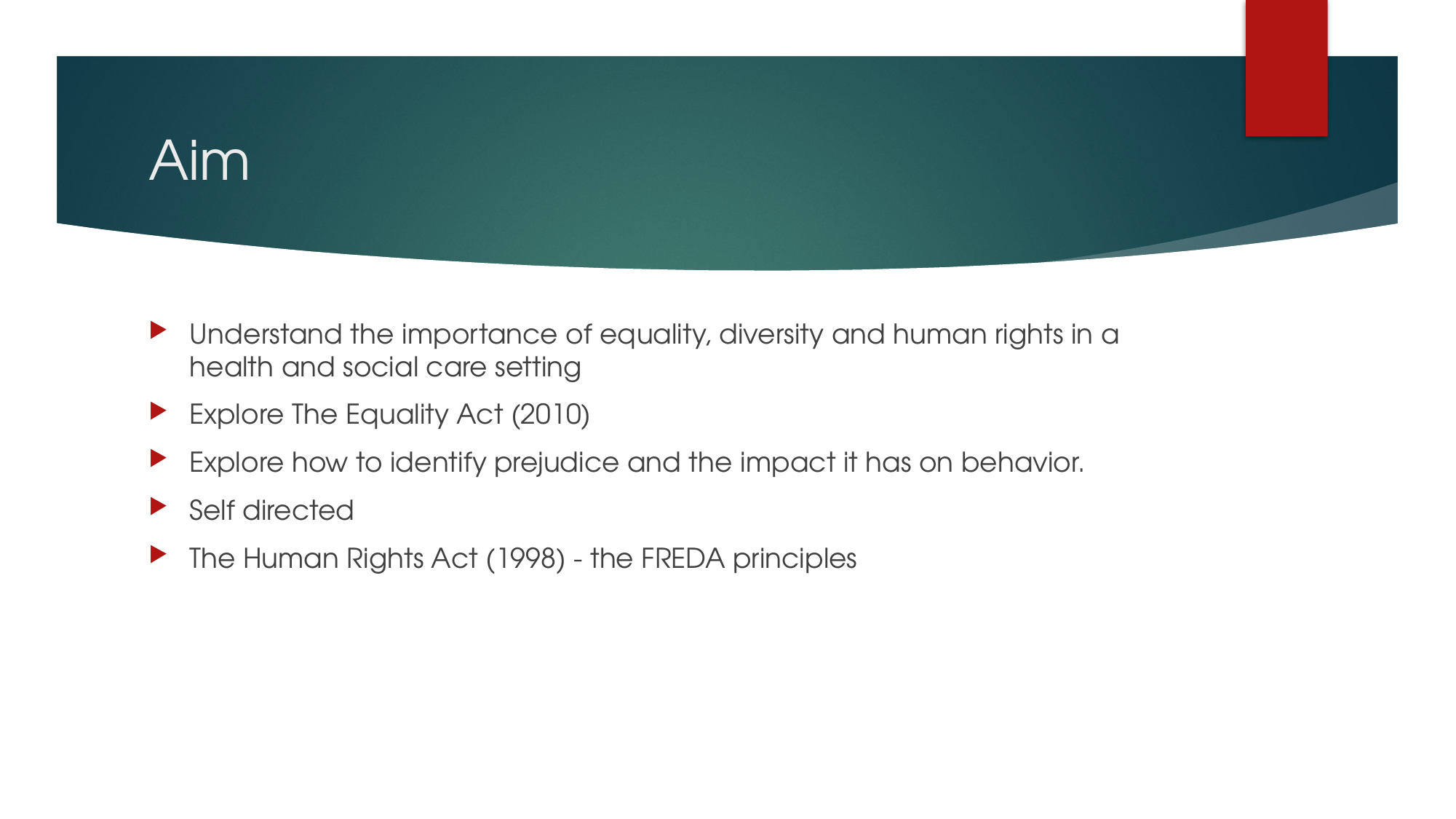

# Aim
Understand the importance of equality, diversity and human rights in a health and social care setting
Explore The Equality Act (2010)
Explore how to identify prejudice and the impact it has on behavior.
Self directed
The Human Rights Act (1998) - the FREDA principles